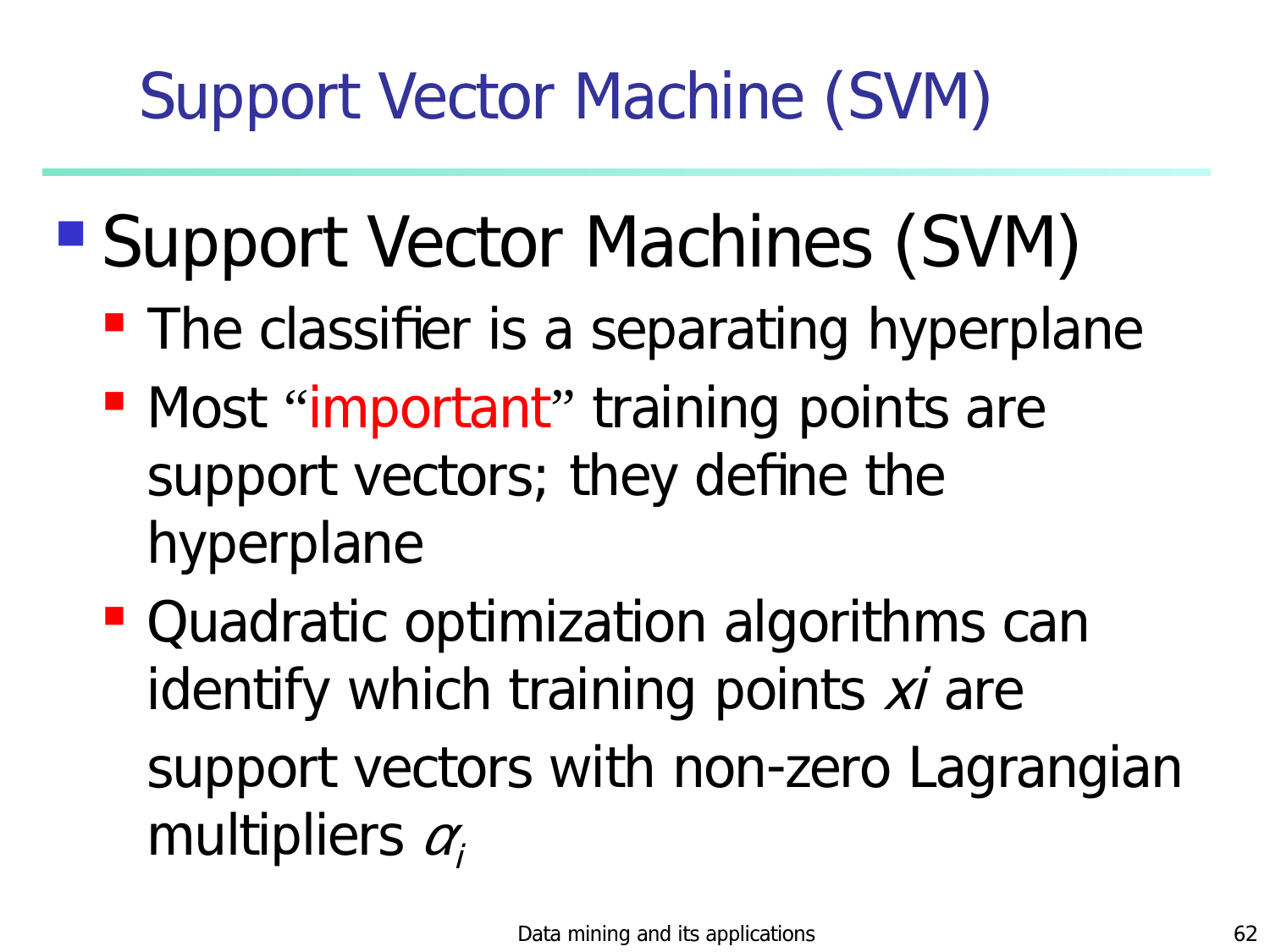

# Support Vector Machine (SVM)
Support Vector Machines (SVM)
The classifier is a separating hyperplane
Most “important” training points are support vectors; they define the hyperplane
Quadratic optimization algorithms can identify which training points xi  are support vectors with non-zero Lagrangian multipliers αi

Data mining and its applications
62